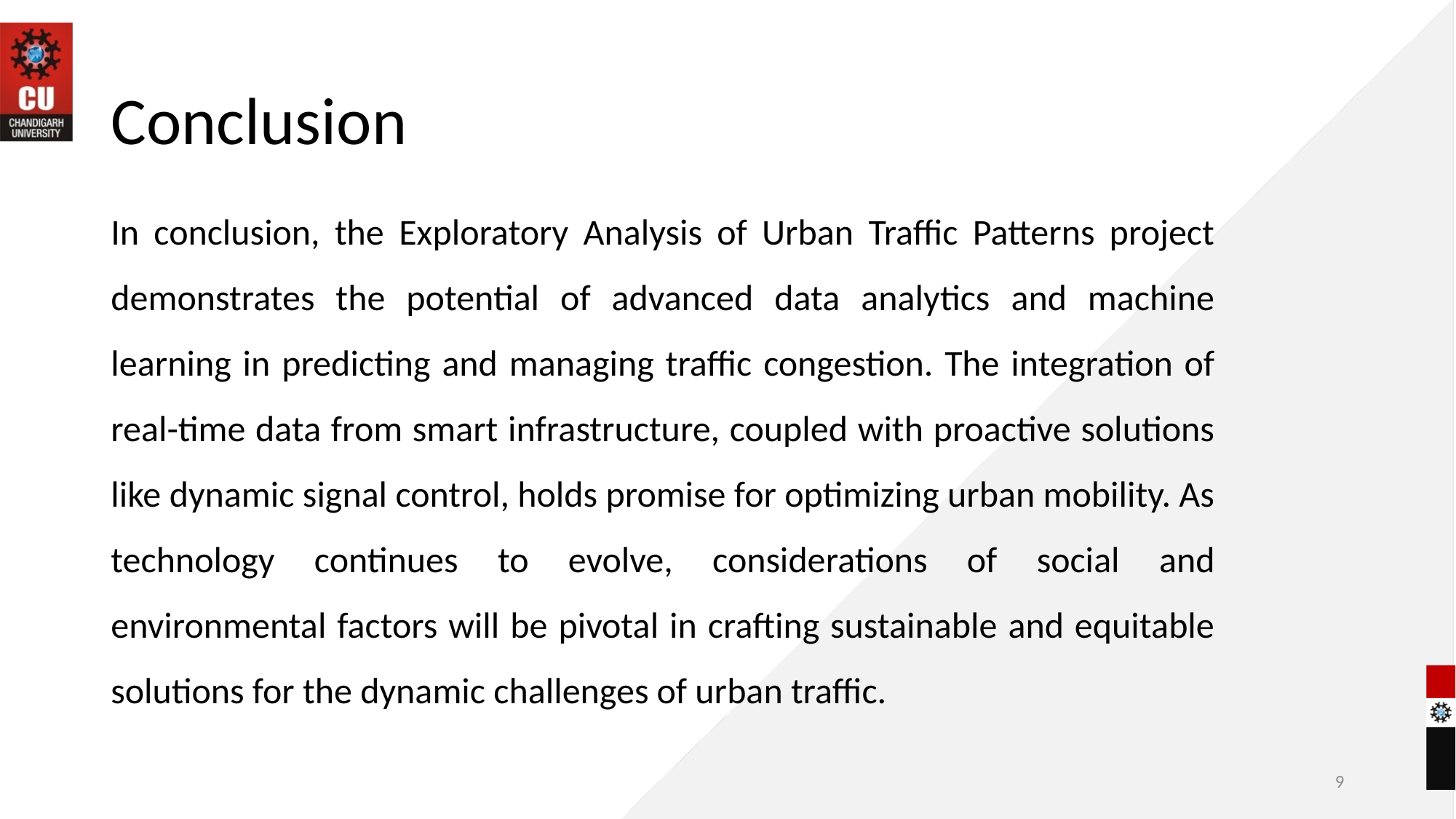

# Conclusion

In conclusion, the Exploratory Analysis of Urban Traffic Patterns project demonstrates the potential of advanced data analytics and machine learning in predicting and managing traffic congestion. The integration of real-time data from smart infrastructure, coupled with proactive solutions like dynamic signal control, holds promise for optimizing urban mobility. As technology continues to evolve, considerations of social and environmental factors will be pivotal in crafting sustainable and equitable solutions for the dynamic challenges of urban traffic.
9